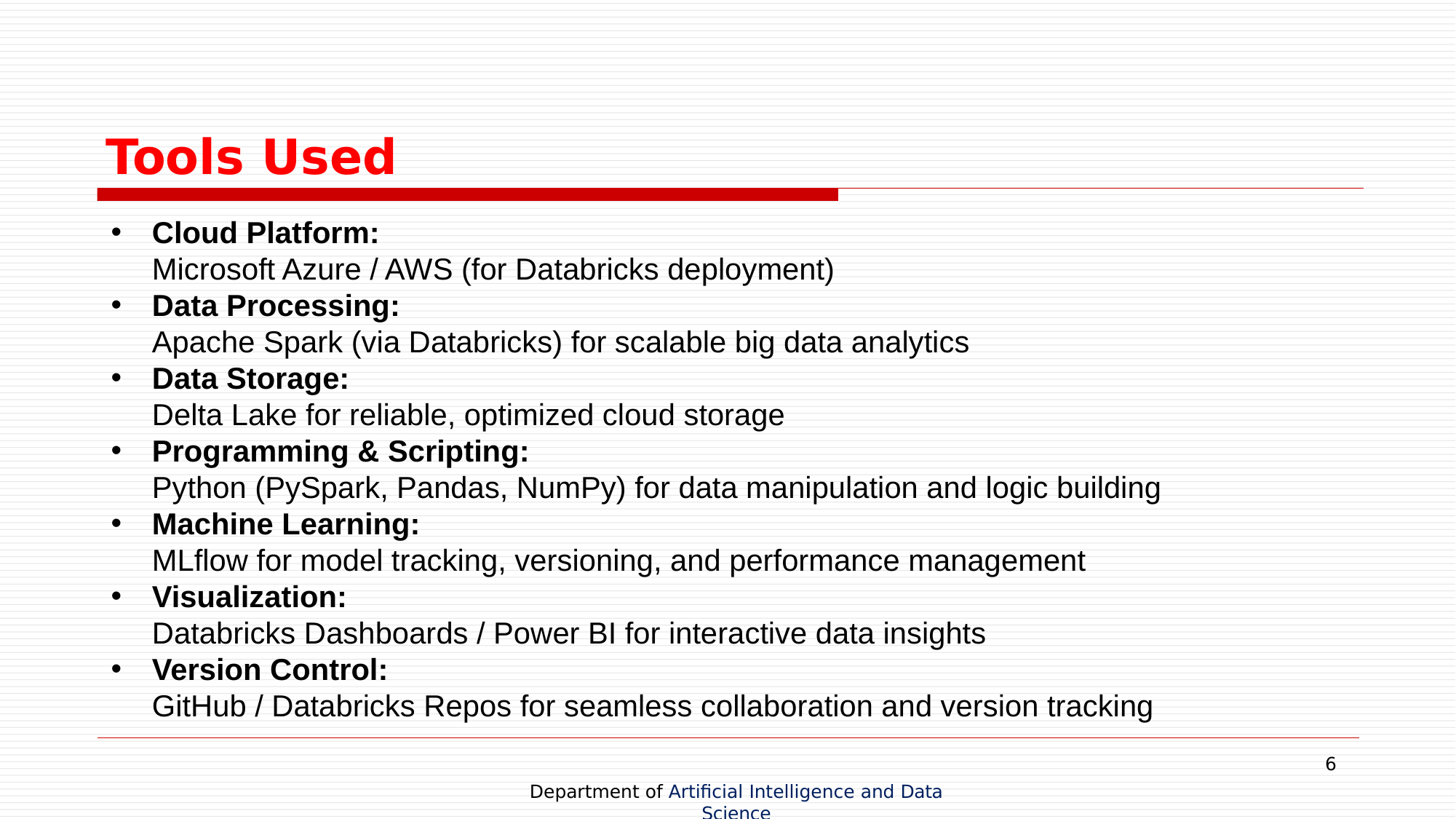

# Tools Used
Cloud Platform:
Microsoft Azure / AWS (for Databricks deployment)
Data Processing:
Apache Spark (via Databricks) for scalable big data analytics
Data Storage:
Delta Lake for reliable, optimized cloud storage
Programming & Scripting:
Python (PySpark, Pandas, NumPy) for data manipulation and logic building
Machine Learning:
MLflow for model tracking, versioning, and performance management
Visualization:
Databricks Dashboards / Power BI for interactive data insights
Version Control:
GitHub / Databricks Repos for seamless collaboration and version tracking

Department of Artificial Intelligence and Data
Science
6